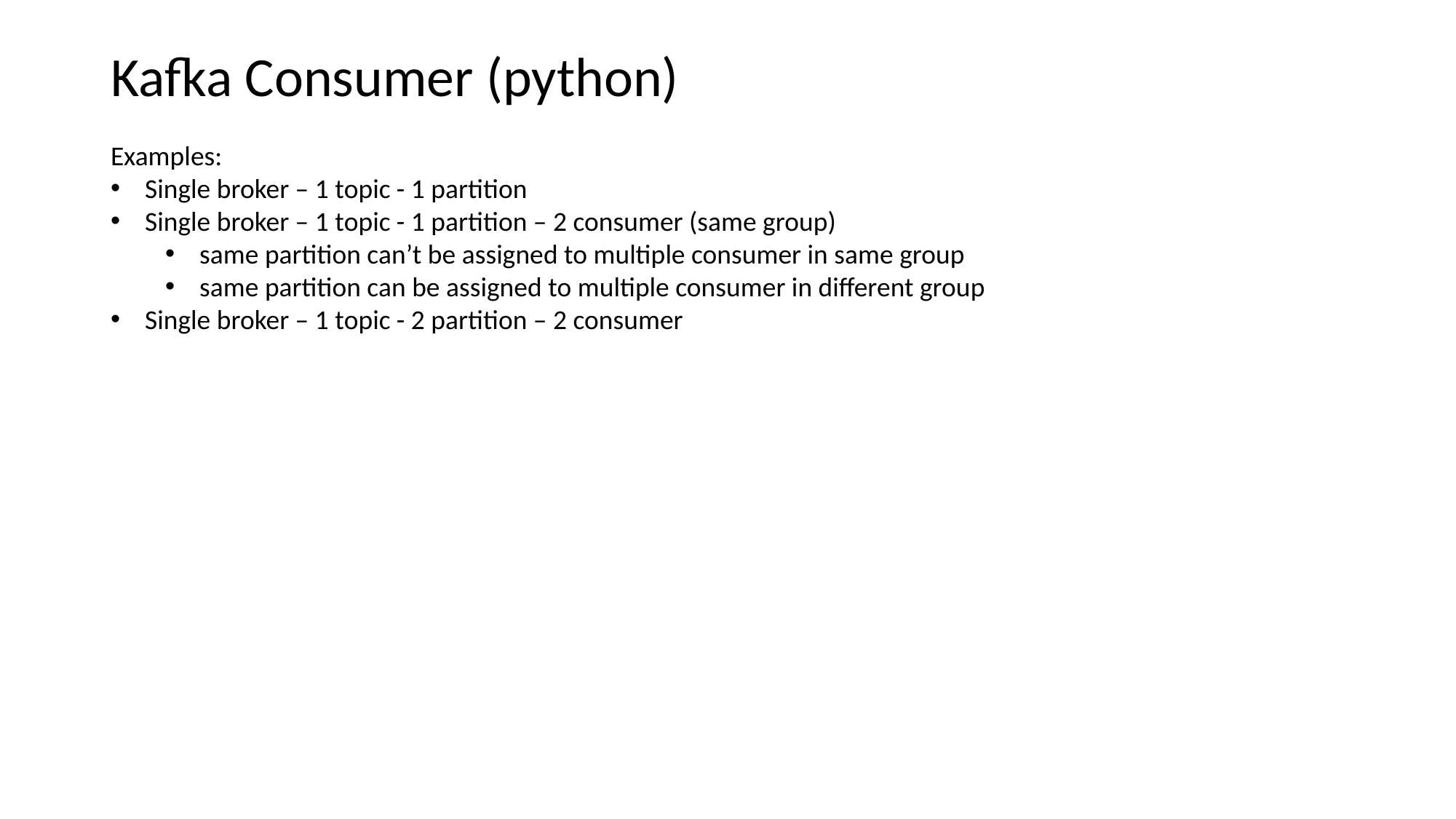

# Kafka Consumer (python)
Examples:
Single broker – 1 topic - 1 partition
Single broker – 1 topic - 1 partition – 2 consumer (same group)
same partition can’t be assigned to multiple consumer in same group
same partition can be assigned to multiple consumer in different group
Single broker – 1 topic - 2 partition – 2 consumer